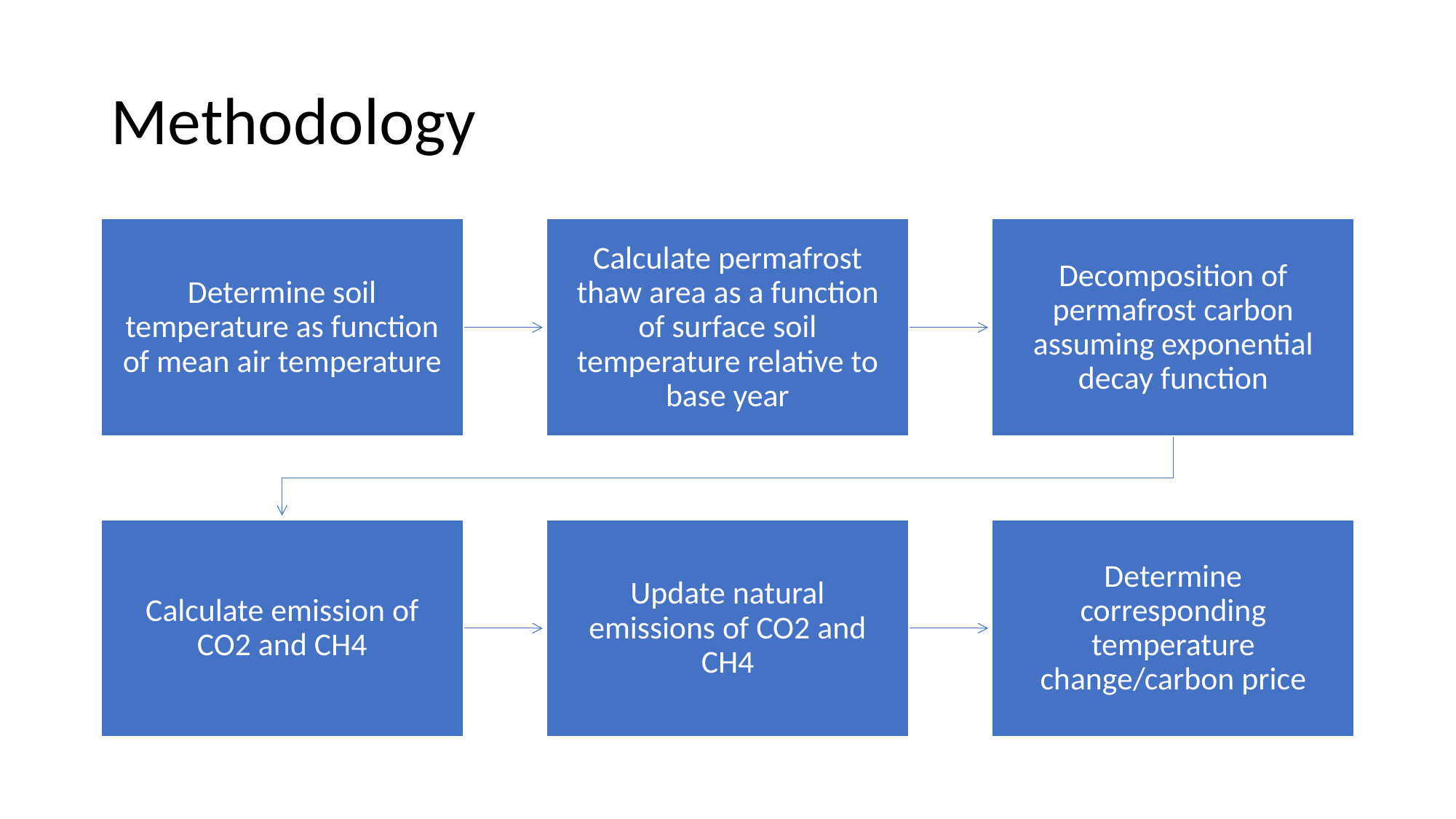

# Methodology

Determine soil temperature as function of mean air temperature

Calculate permafrost thaw area as a function of surface soil temperature relative to base year

Decomposition of permafrost carbon assuming exponential decay function

Calculate emission of CO2 and CH4

Update natural emissions of CO2 and CH4
Determine corresponding temperature change/carbon price